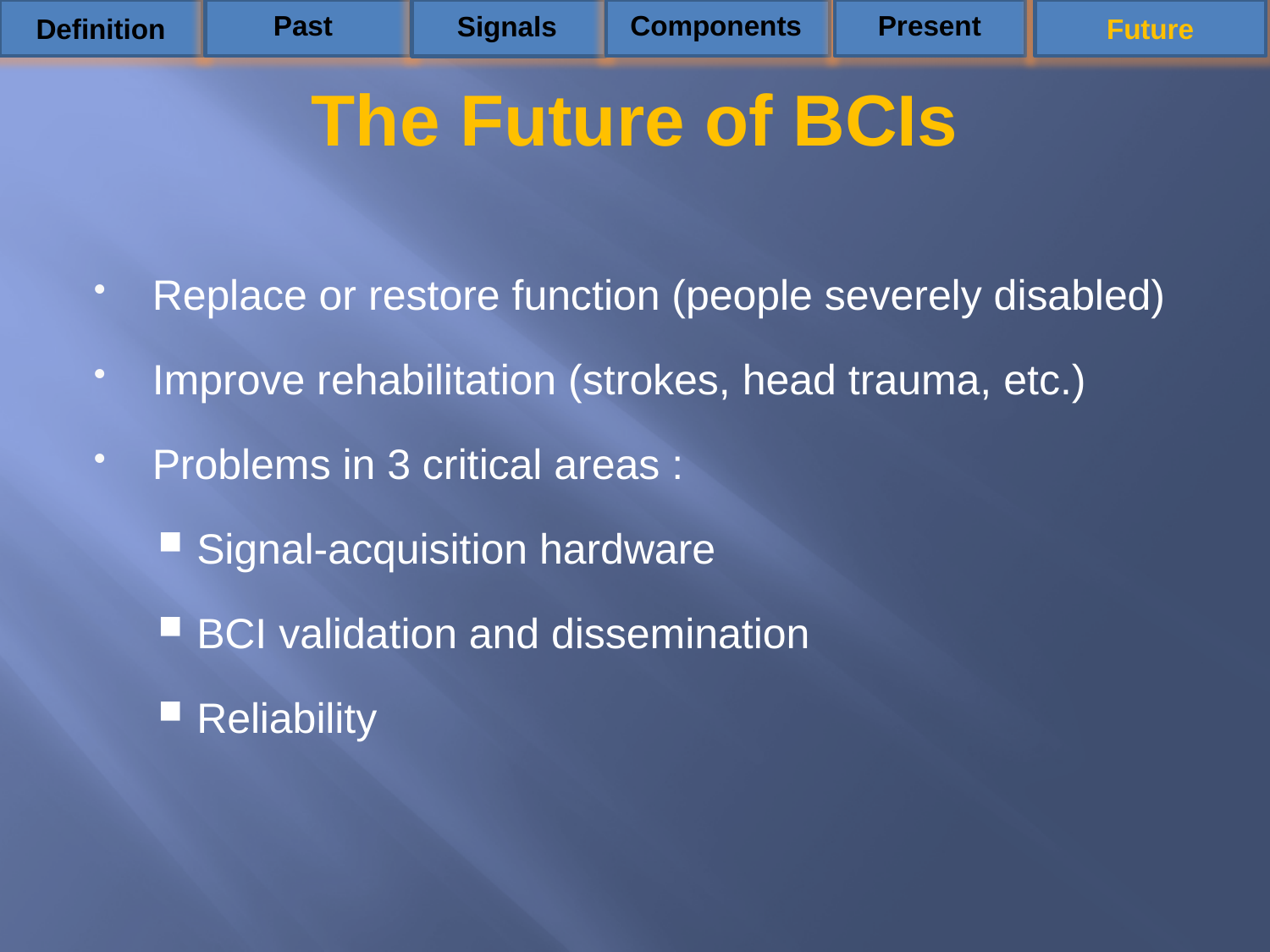

Past
Components
Present
Signals
Definition
Future
# The Future of BCIs
Replace or restore function (people severely disabled)
Improve rehabilitation (strokes, head trauma, etc.)
Problems in 3 critical areas :
Signal-acquisition hardware
BCI validation and dissemination
Reliability